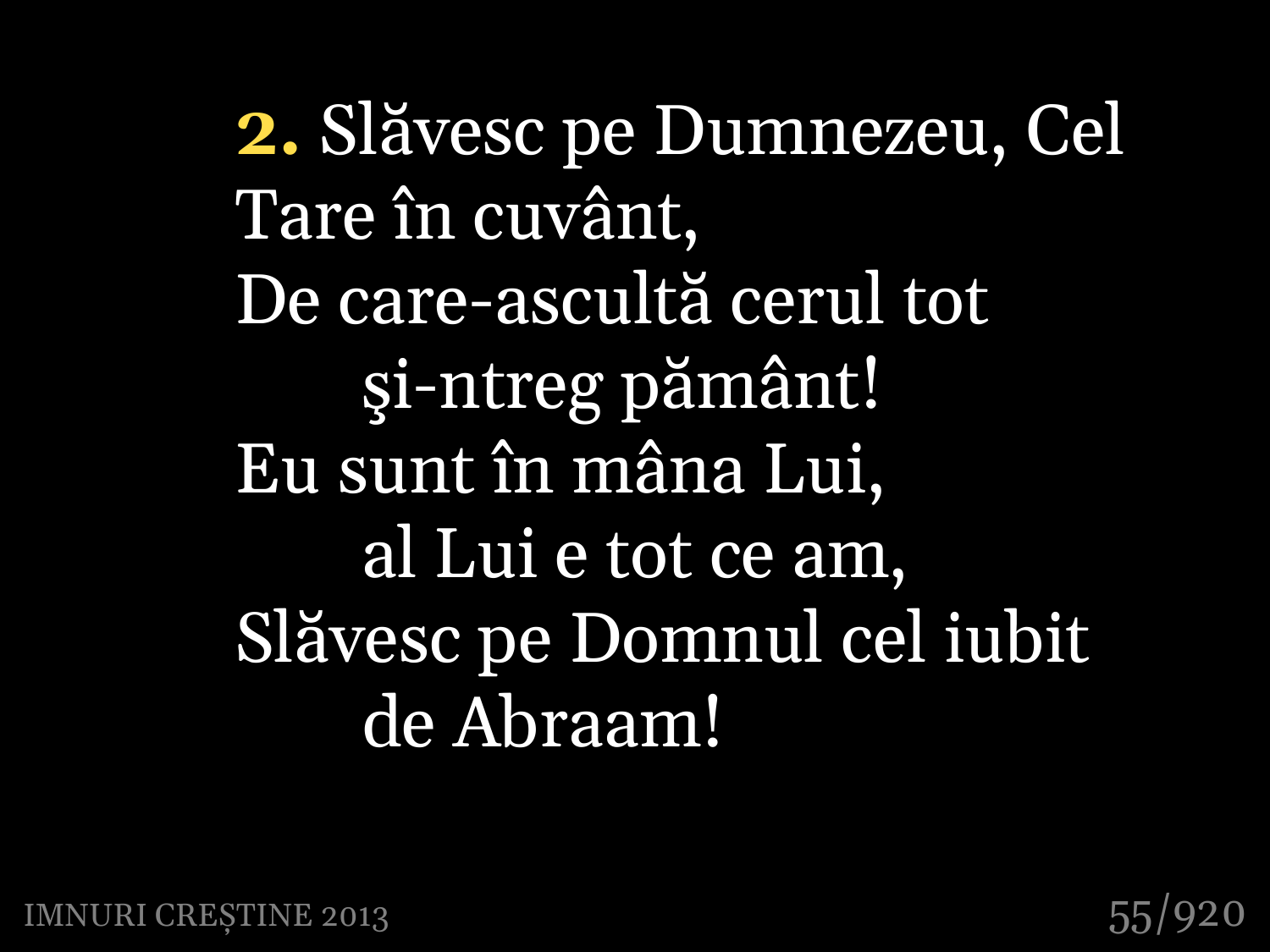

2. Slăvesc pe Dumnezeu, Cel 	Tare în cuvânt,
De care-ascultă cerul tot
	şi-ntreg pământ!
Eu sunt în mâna Lui,
	al Lui e tot ce am,
Slăvesc pe Domnul cel iubit
	de Abraam!
55/920
IMNURI CREȘTINE 2013